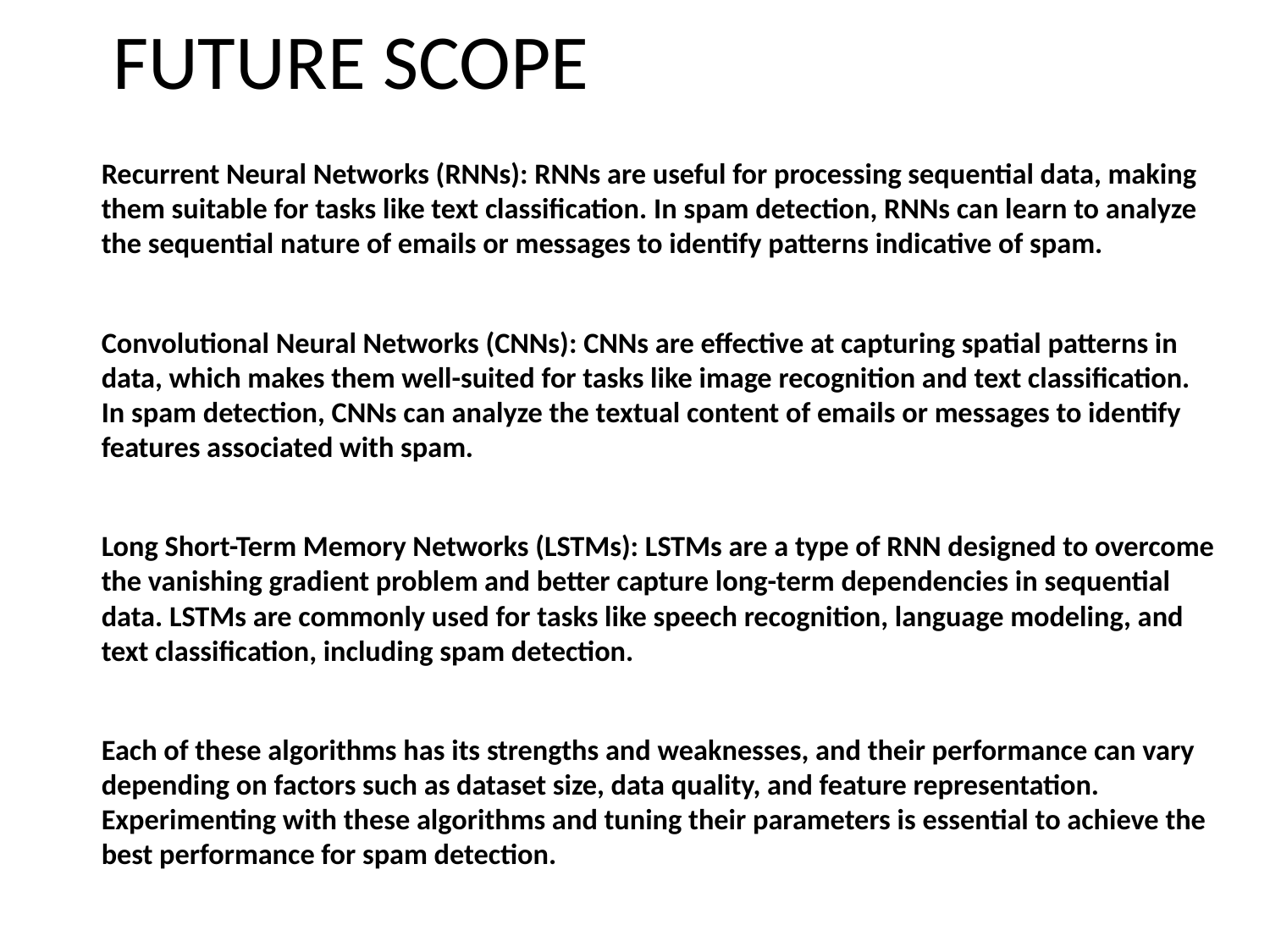

# FUTURE SCOPE

Recurrent Neural Networks (RNNs): RNNs are useful for processing sequential data, making them suitable for tasks like text classification. In spam detection, RNNs can learn to analyze the sequential nature of emails or messages to identify patterns indicative of spam.

Convolutional Neural Networks (CNNs): CNNs are effective at capturing spatial patterns in data, which makes them well-suited for tasks like image recognition and text classification. In spam detection, CNNs can analyze the textual content of emails or messages to identify features associated with spam.

Long Short-Term Memory Networks (LSTMs): LSTMs are a type of RNN designed to overcome the vanishing gradient problem and better capture long-term dependencies in sequential data. LSTMs are commonly used for tasks like speech recognition, language modeling, and text classification, including spam detection.

Each of these algorithms has its strengths and weaknesses, and their performance can vary depending on factors such as dataset size, data quality, and feature representation. Experimenting with these algorithms and tuning their parameters is essential to achieve the best performance for spam detection.

Train 3 deep learning company the deployment detecting spam